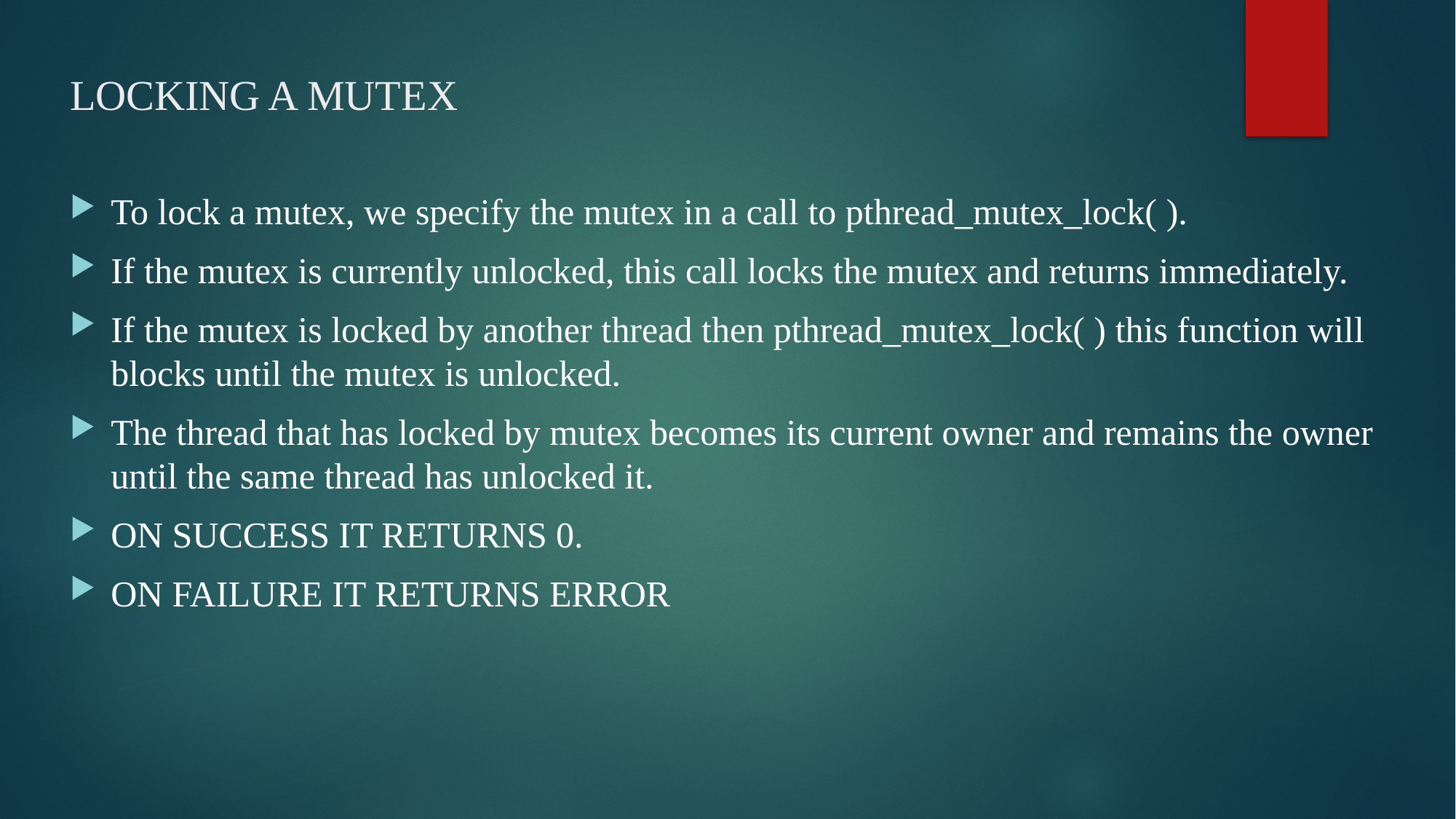

# LOCKING A MUTEX
To lock a mutex, we specify the mutex in a call to pthread_mutex_lock( ).
If the mutex is currently unlocked, this call locks the mutex and returns immediately.
If the mutex is locked by another thread then pthread_mutex_lock( ) this function will blocks until the mutex is unlocked.
The thread that has locked by mutex becomes its current owner and remains the owner until the same thread has unlocked it.
ON SUCCESS IT RETURNS 0.
ON FAILURE IT RETURNS ERROR